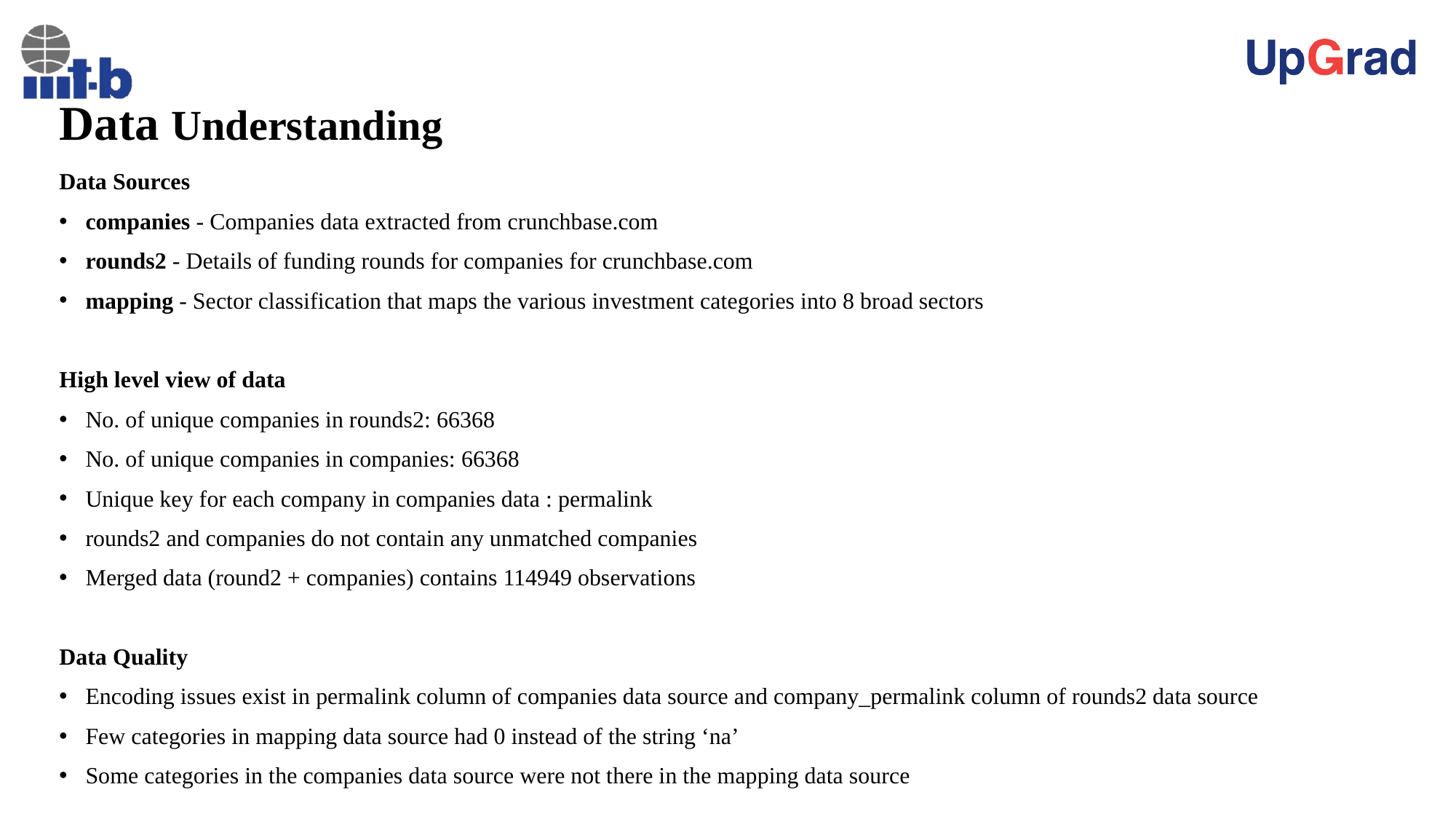

# Data Understanding
Data Sources
companies - Companies data extracted from crunchbase.com
rounds2 - Details of funding rounds for companies for crunchbase.com
mapping - Sector classification that maps the various investment categories into 8 broad sectors

High level view of data
No. of unique companies in rounds2: 66368
No. of unique companies in companies: 66368
Unique key for each company in companies data : permalink
rounds2 and companies do not contain any unmatched companies
Merged data (round2 + companies) contains 114949 observations

Data Quality
Encoding issues exist in permalink column of companies data source and company_permalink column of rounds2 data source
Few categories in mapping data source had 0 instead of the string ‘na’
Some categories in the companies data source were not there in the mapping data source